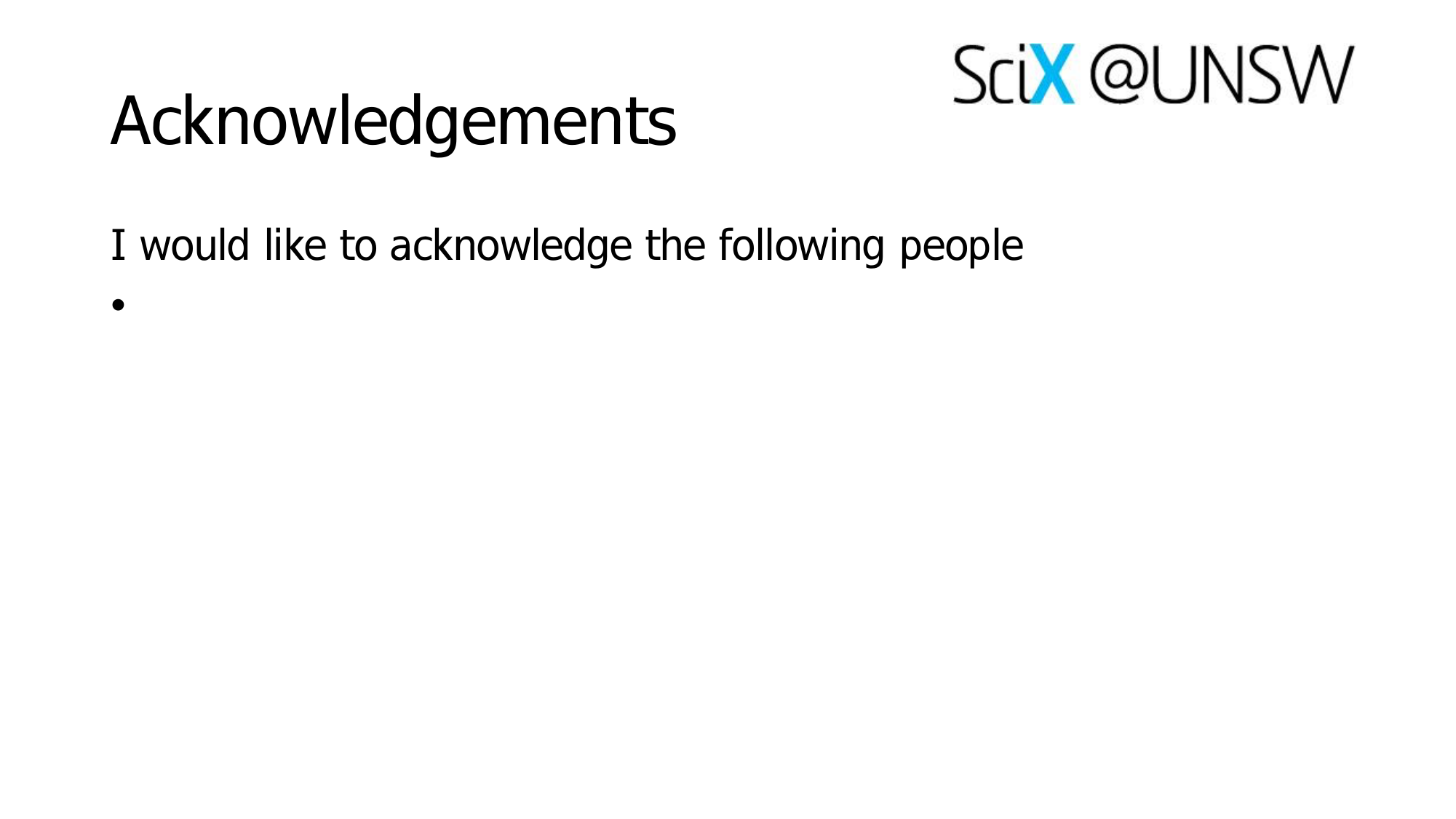

# Acknowledgements
I would like to acknowledge the following people